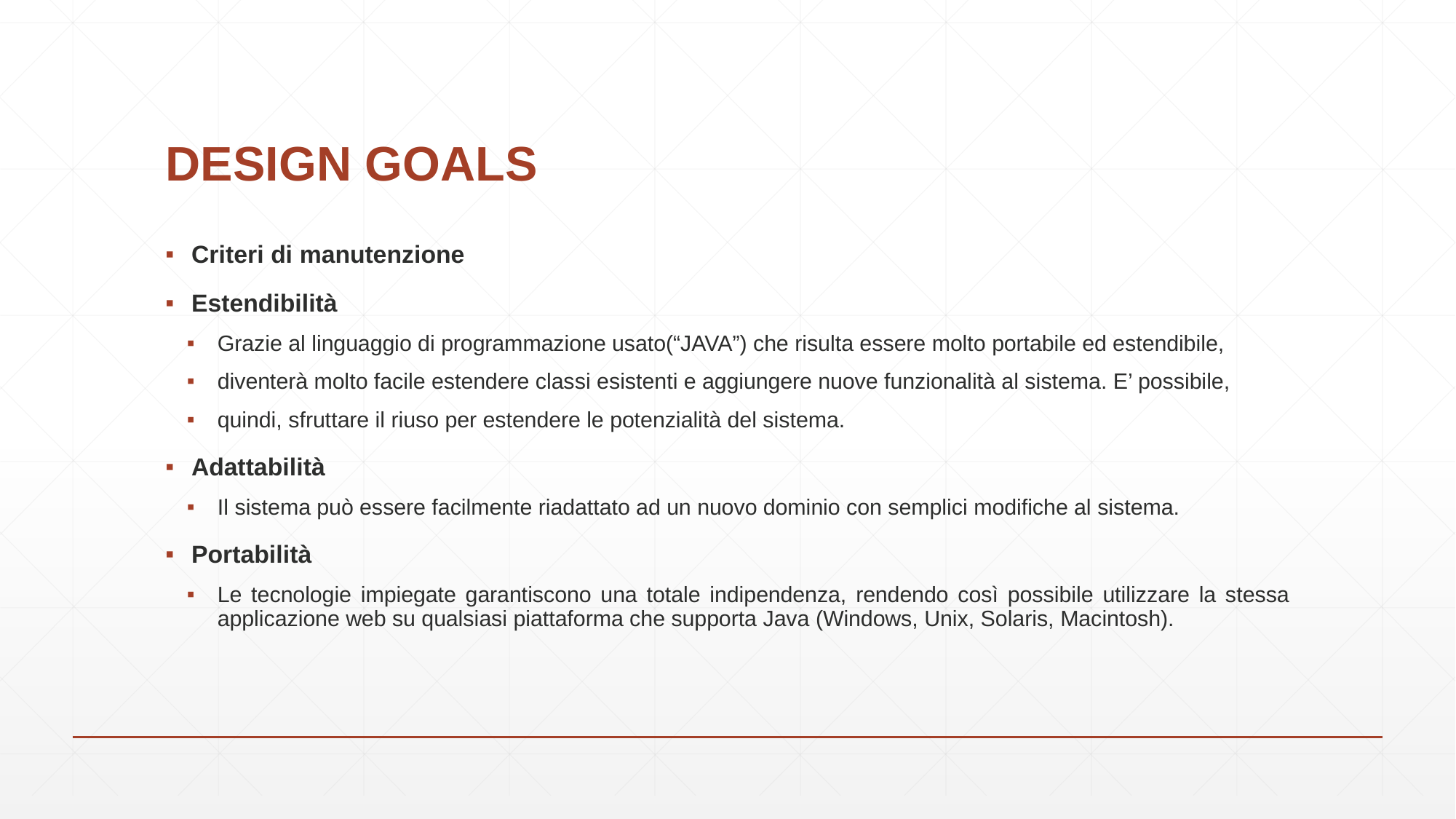

# DESIGN GOALS
Criteri di manutenzione
Estendibilità
Grazie al linguaggio di programmazione usato(“JAVA”) che risulta essere molto portabile ed estendibile,
diventerà molto facile estendere classi esistenti e aggiungere nuove funzionalità al sistema. E’ possibile,
quindi, sfruttare il riuso per estendere le potenzialità del sistema.
Adattabilità
Il sistema può essere facilmente riadattato ad un nuovo dominio con semplici modifiche al sistema.
Portabilità
Le tecnologie impiegate garantiscono una totale indipendenza, rendendo così possibile utilizzare la stessa applicazione web su qualsiasi piattaforma che supporta Java (Windows, Unix, Solaris, Macintosh).